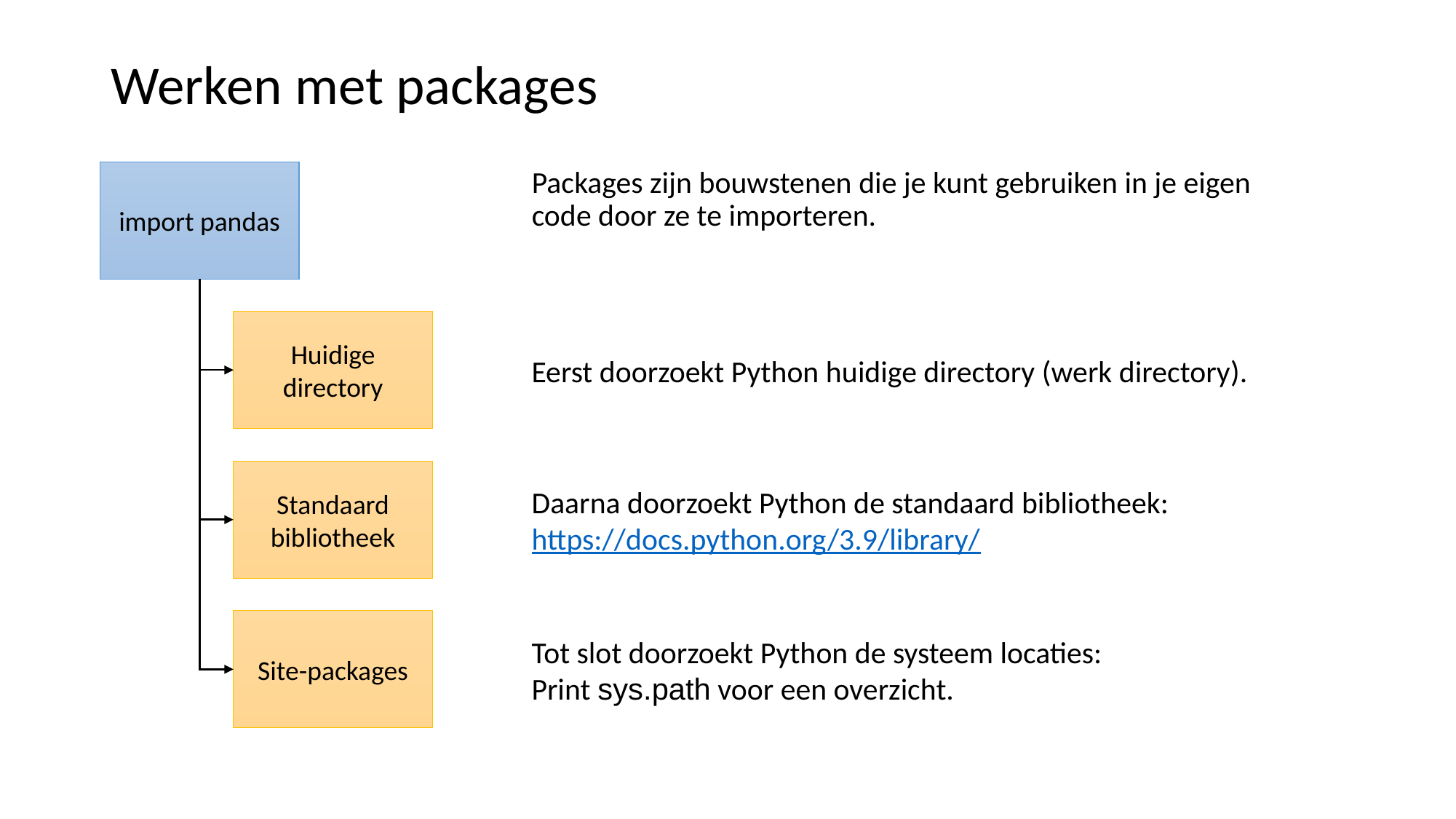

# Werken met packages
import pandas
Packages zijn bouwstenen die je kunt gebruiken in je eigen code door ze te importeren.

Eerst doorzoekt Python huidige directory (werk directory).
Huidige directory
Daarna doorzoekt Python de standaard bibliotheek:
https://docs.python.org/3.9/library/
Standaard bibliotheek
Site-packages
Tot slot doorzoekt Python de systeem locaties:
Print sys.path voor een overzicht.